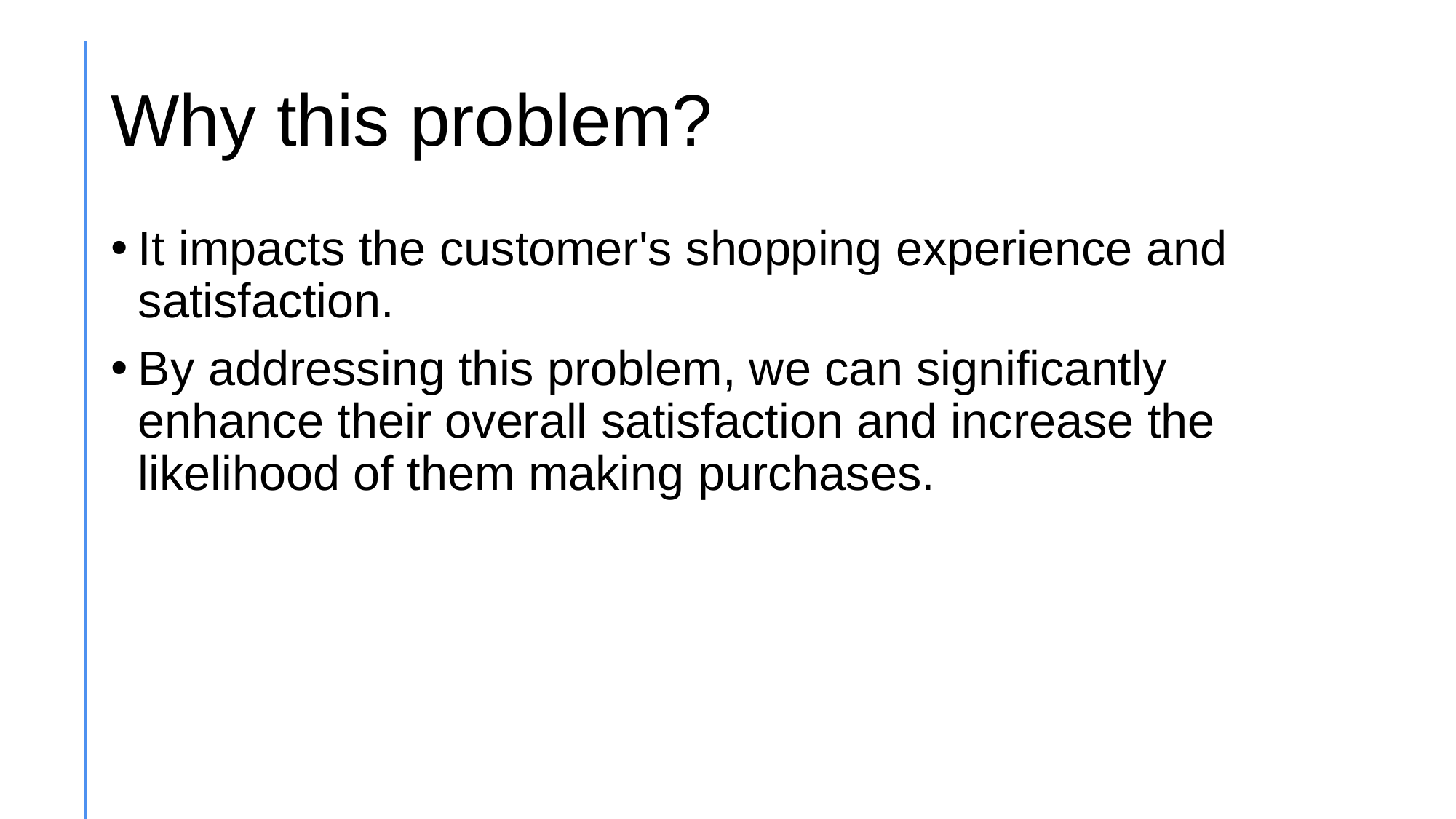

# Why this problem?
It impacts the customer's shopping experience and satisfaction.
By addressing this problem, we can significantly enhance their overall satisfaction and increase the likelihood of them making purchases.